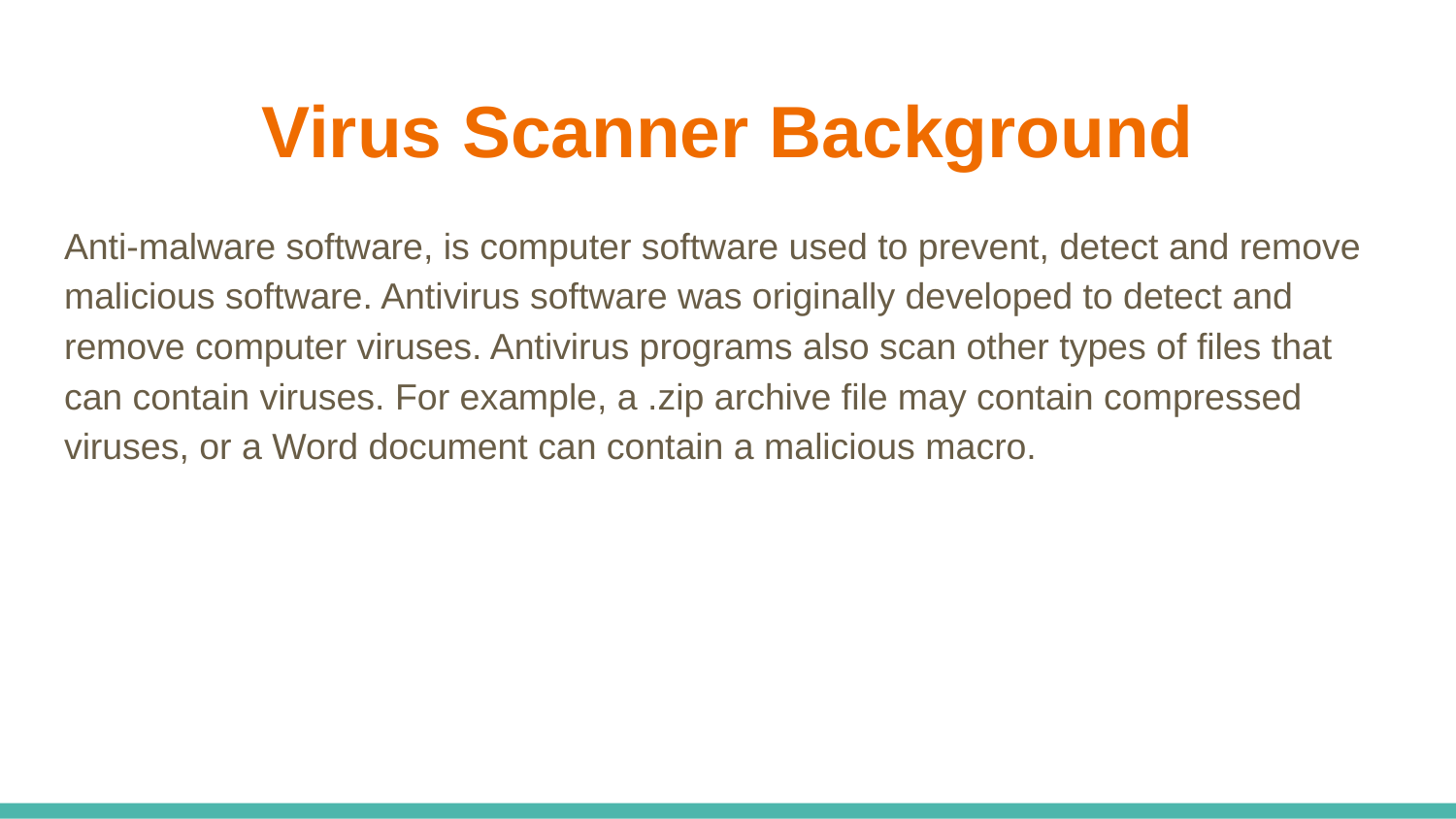

# Virus Scanner Background
Anti-malware software, is computer software used to prevent, detect and remove malicious software. Antivirus software was originally developed to detect and remove computer viruses. Antivirus programs also scan other types of files that can contain viruses. For example, a .zip archive file may contain compressed viruses, or a Word document can contain a malicious macro.